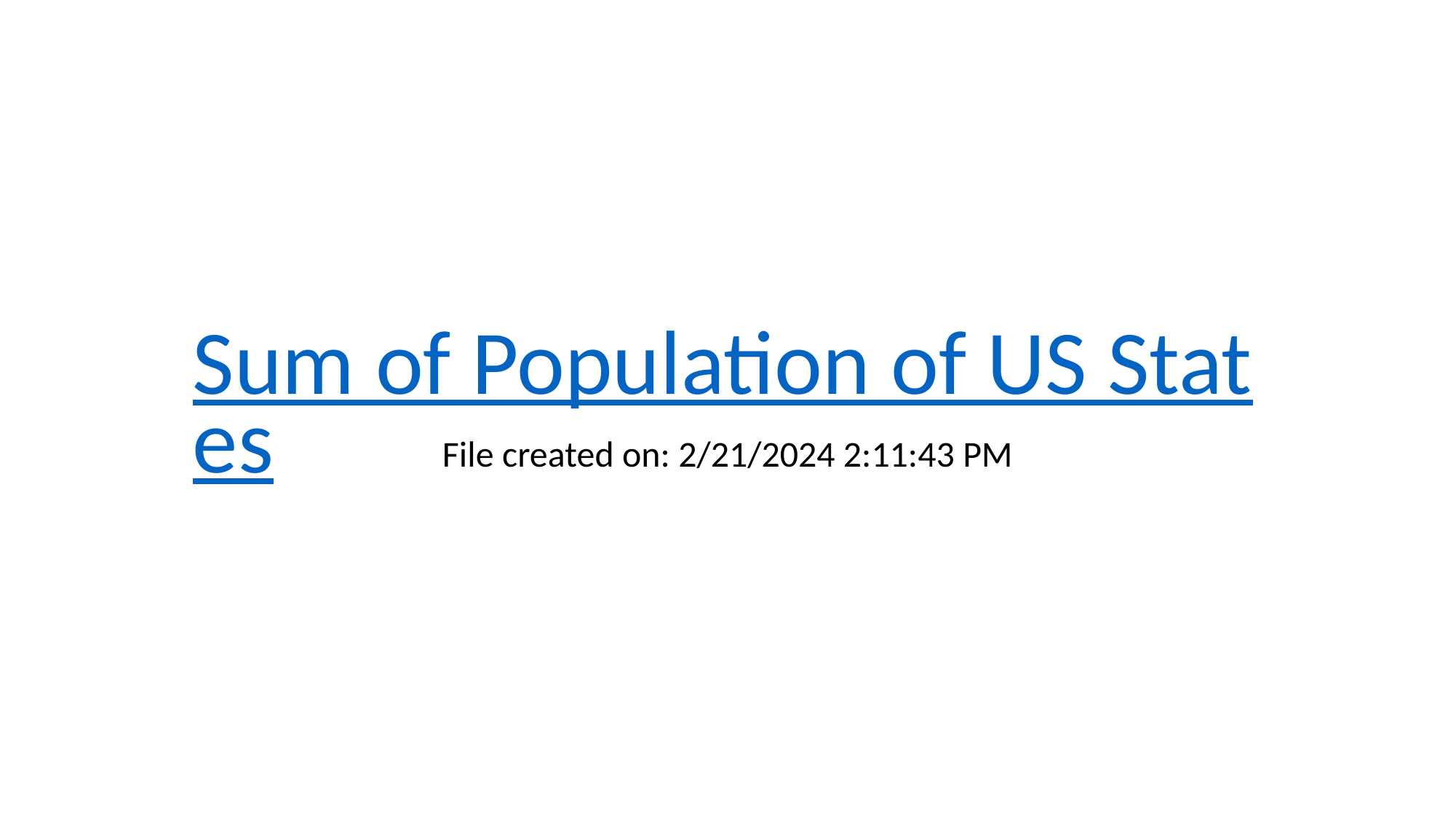

# Sum of Population of US States
File created on: 2/21/2024 2:11:43 PM